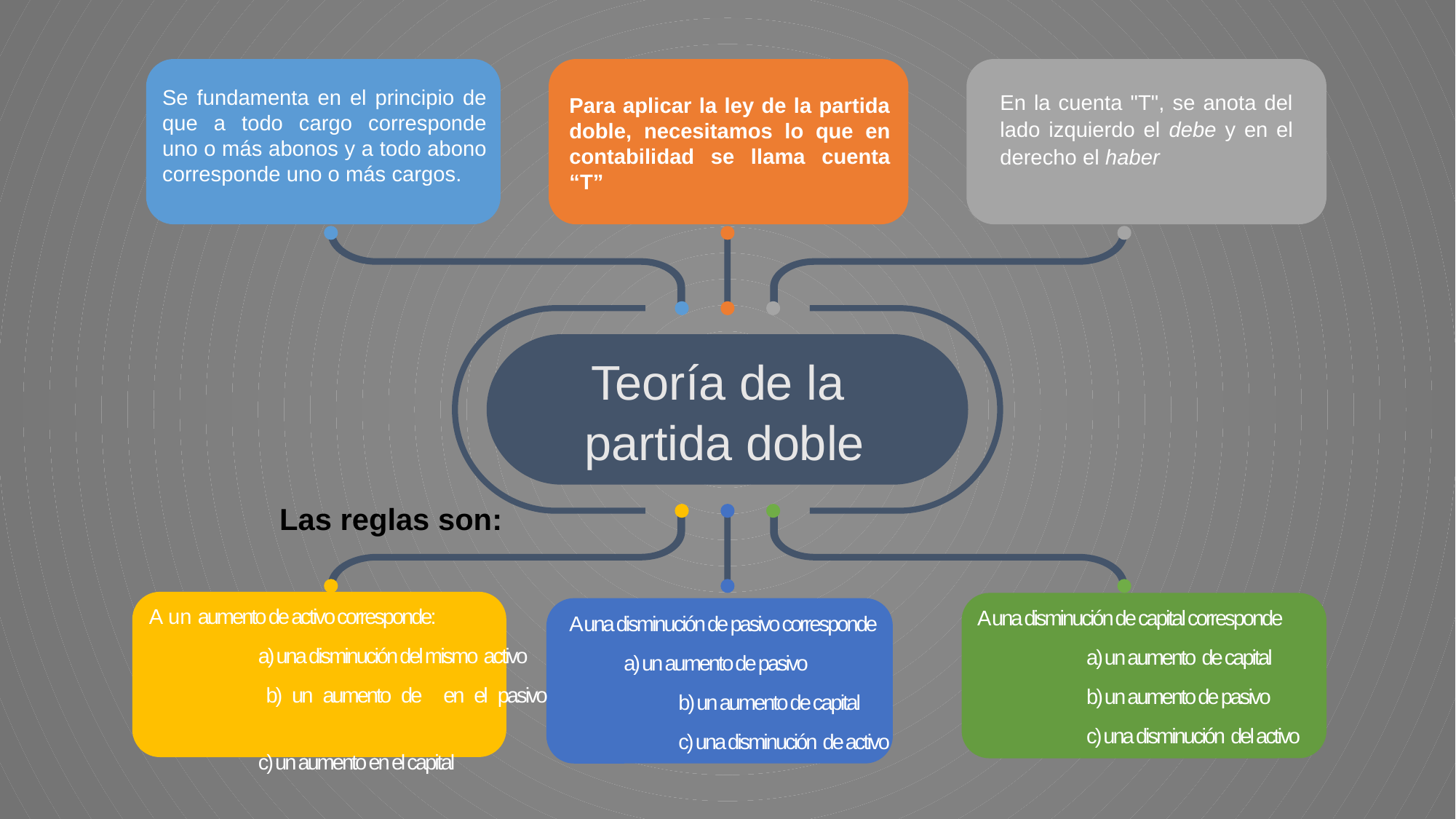

Para aplicar la ley de la partida doble, necesitamos lo que en contabilidad se llama cuenta “T”
Se fundamenta en el principio de que a todo cargo corresponde uno o más abonos y a todo abono corresponde uno o más cargos.
En la cuenta "T", se anota del lado izquierdo el debe y en el derecho el haber

Teoría de la
partida doble
Las reglas son:

A un aumento de activo corresponde:
 	a) una disminución del mismo  activo
 	b) un aumento de  en el pasivo
 	c) un aumento en el capital
A una disminución de capital corresponde
 	a) un aumento  de capital
 	b) un aumento de pasivo
 	c) una disminución  del activo

A una disminución de pasivo corresponde
              a) un aumento de pasivo
 	b) un aumento de capital
 	c) una disminución  de activo